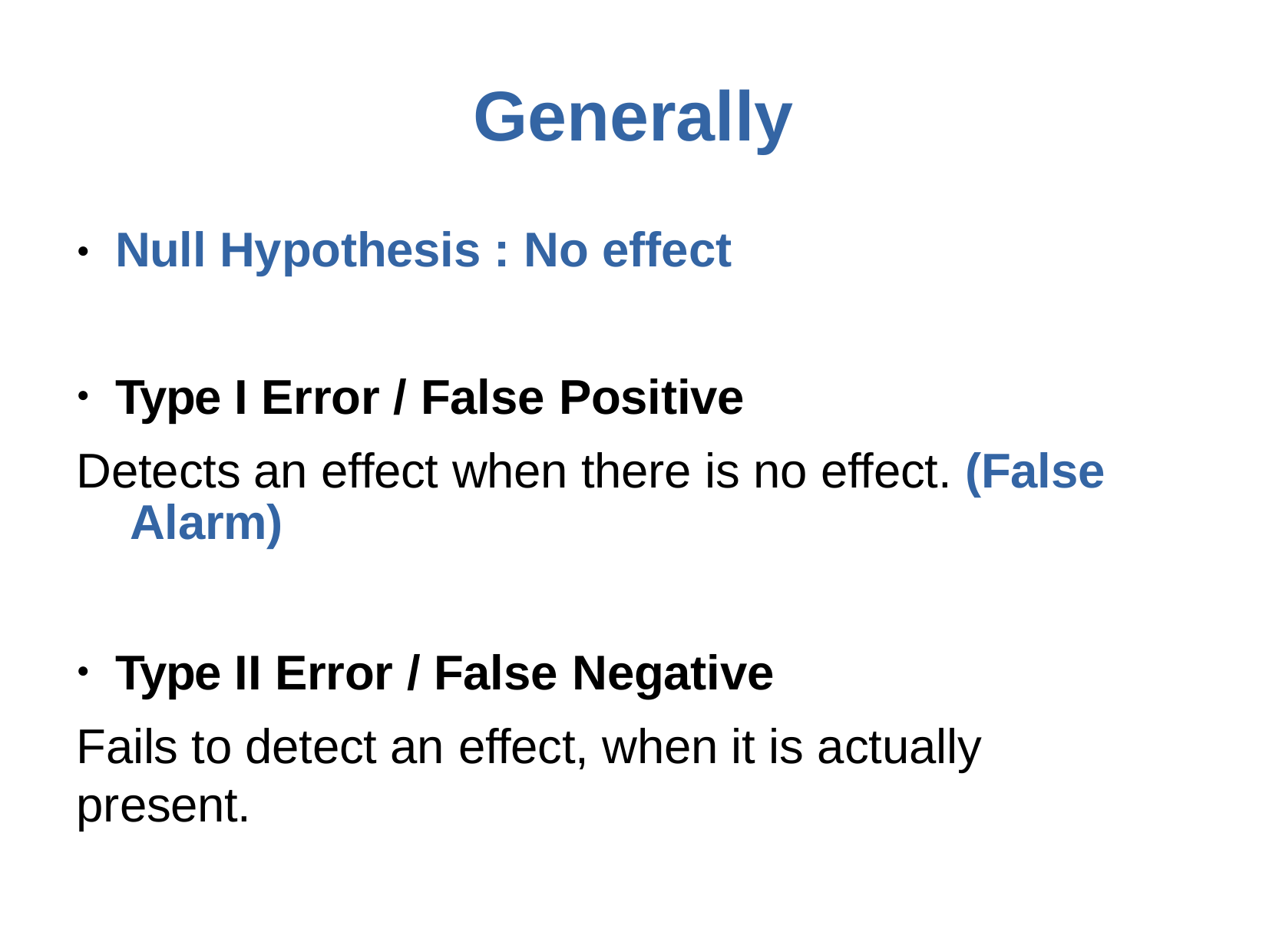

# Generally
Null Hypothesis : No effect
●
Type I Error / False Positive
Detects an effect when there is no effect. (False  Alarm)

Type II Error / False Negative
Fails to detect an effect, when it is actually present.